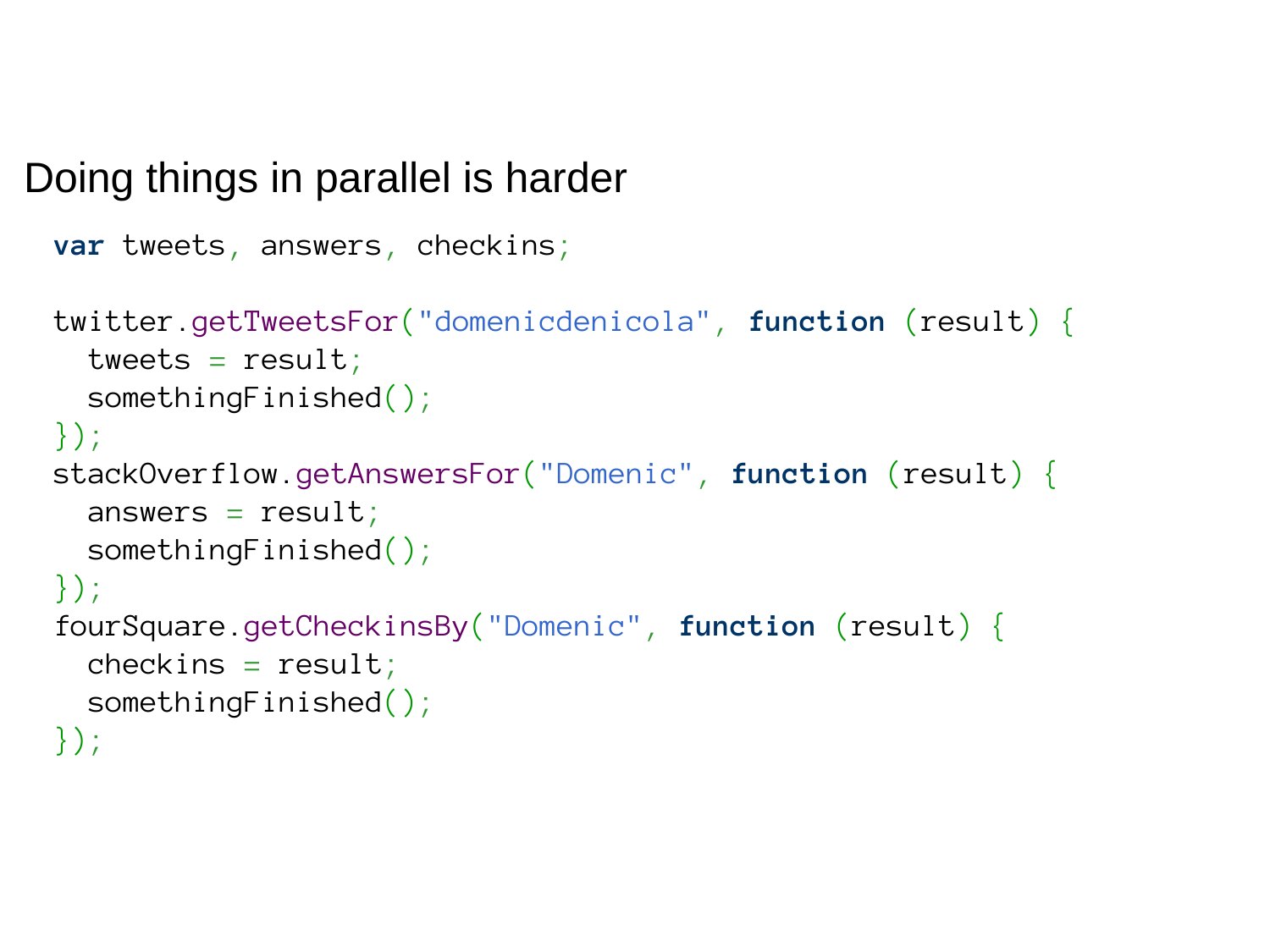

Doing things in parallel is harder
var tweets, answers, checkins;
 
twitter.getTweetsFor("domenicdenicola", function (result) {
  tweets = result;
  somethingFinished();
});
stackOverflow.getAnswersFor("Domenic", function (result) {
  answers = result;
  somethingFinished();
});
fourSquare.getCheckinsBy("Domenic", function (result) {
  checkins = result;
  somethingFinished();
});